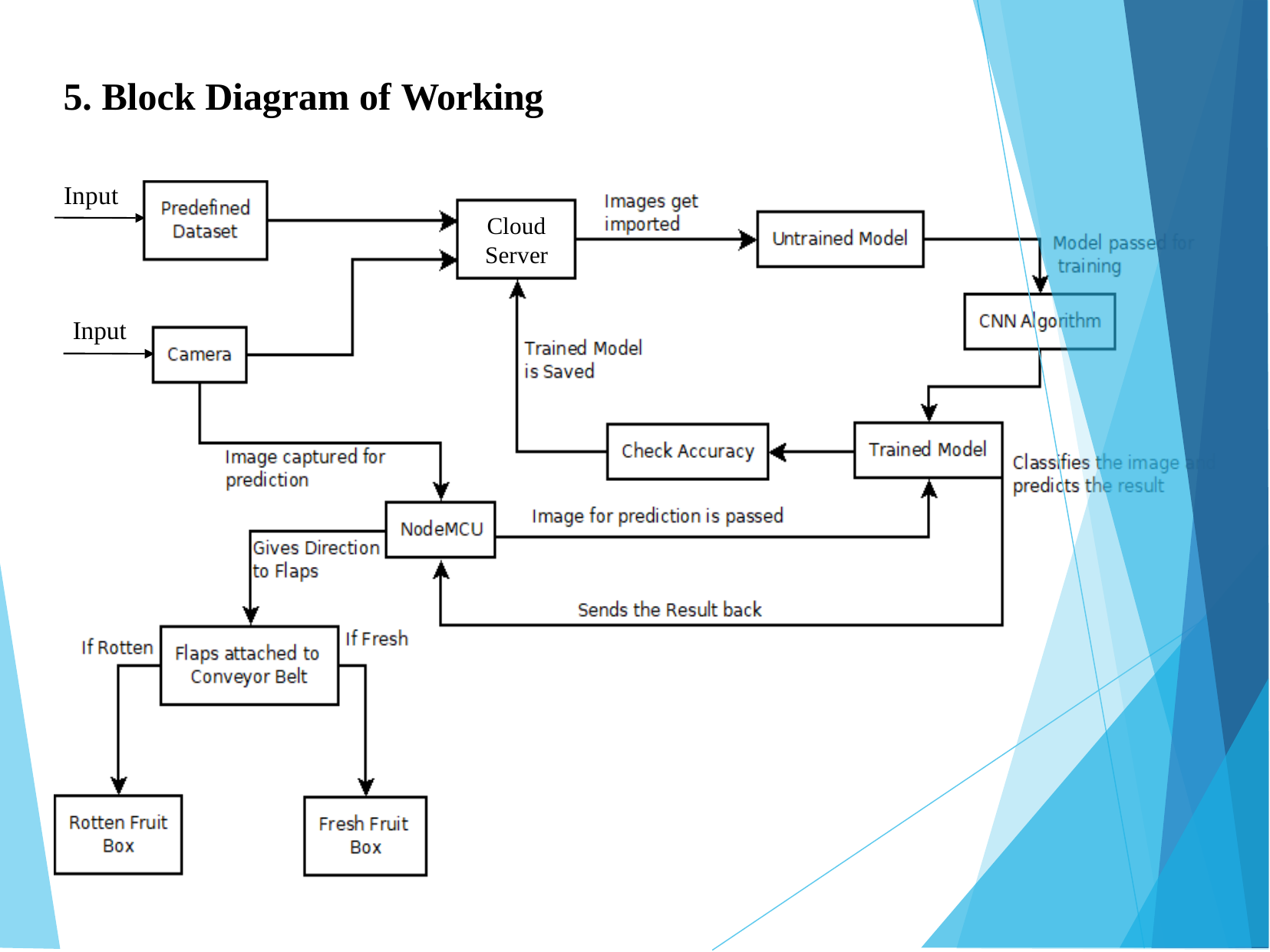

# 5. Block Diagram of Working
Input

Cloud
Server
Input